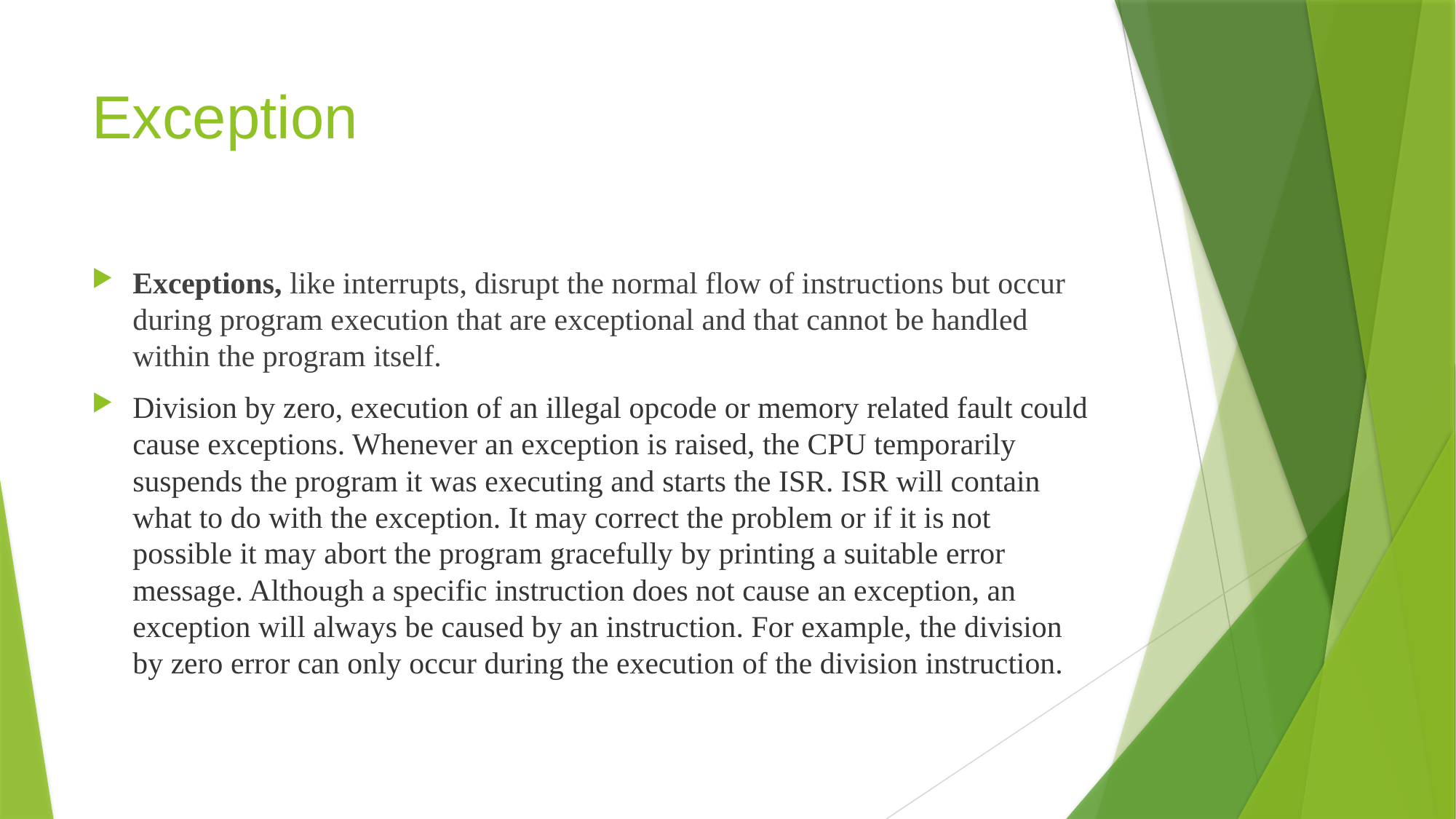

# Exception
Exceptions, like interrupts, disrupt the normal flow of instructions but occur during program execution that are exceptional and that cannot be handled within the program itself.
Division by zero, execution of an illegal opcode or memory related fault could cause exceptions. Whenever an exception is raised, the CPU temporarily suspends the program it was executing and starts the ISR. ISR will contain what to do with the exception. It may correct the problem or if it is not possible it may abort the program gracefully by printing a suitable error message. Although a specific instruction does not cause an exception, an exception will always be caused by an instruction. For example, the division by zero error can only occur during the execution of the division instruction.